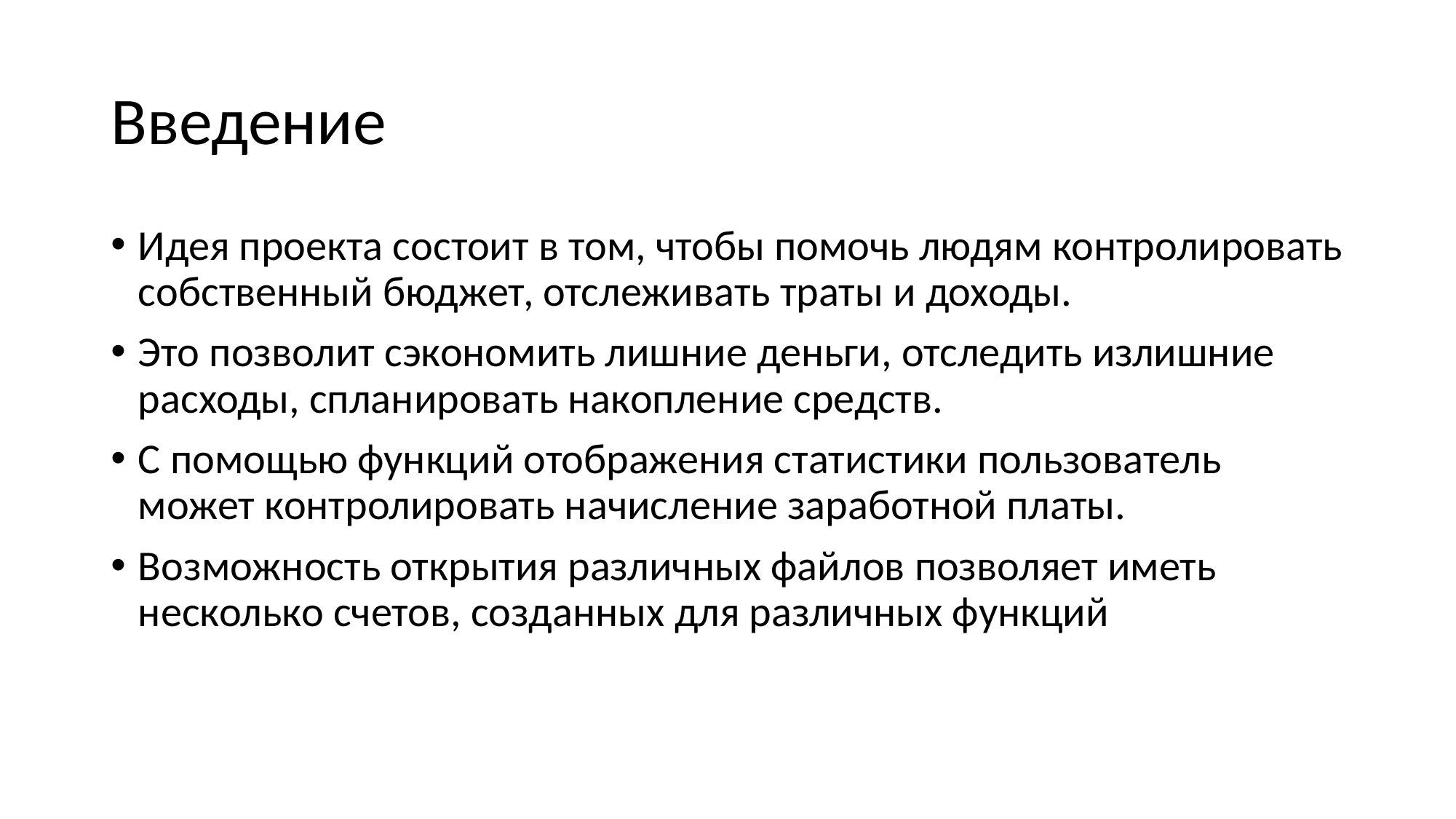

# Введение
Идея проекта состоит в том, чтобы помочь людям контролировать собственный бюджет, отслеживать траты и доходы.
Это позволит сэкономить лишние деньги, отследить излишние расходы, спланировать накопление средств.
С помощью функций отображения статистики пользователь может контролировать начисление заработной платы.
Возможность открытия различных файлов позволяет иметь несколько счетов, созданных для различных функций